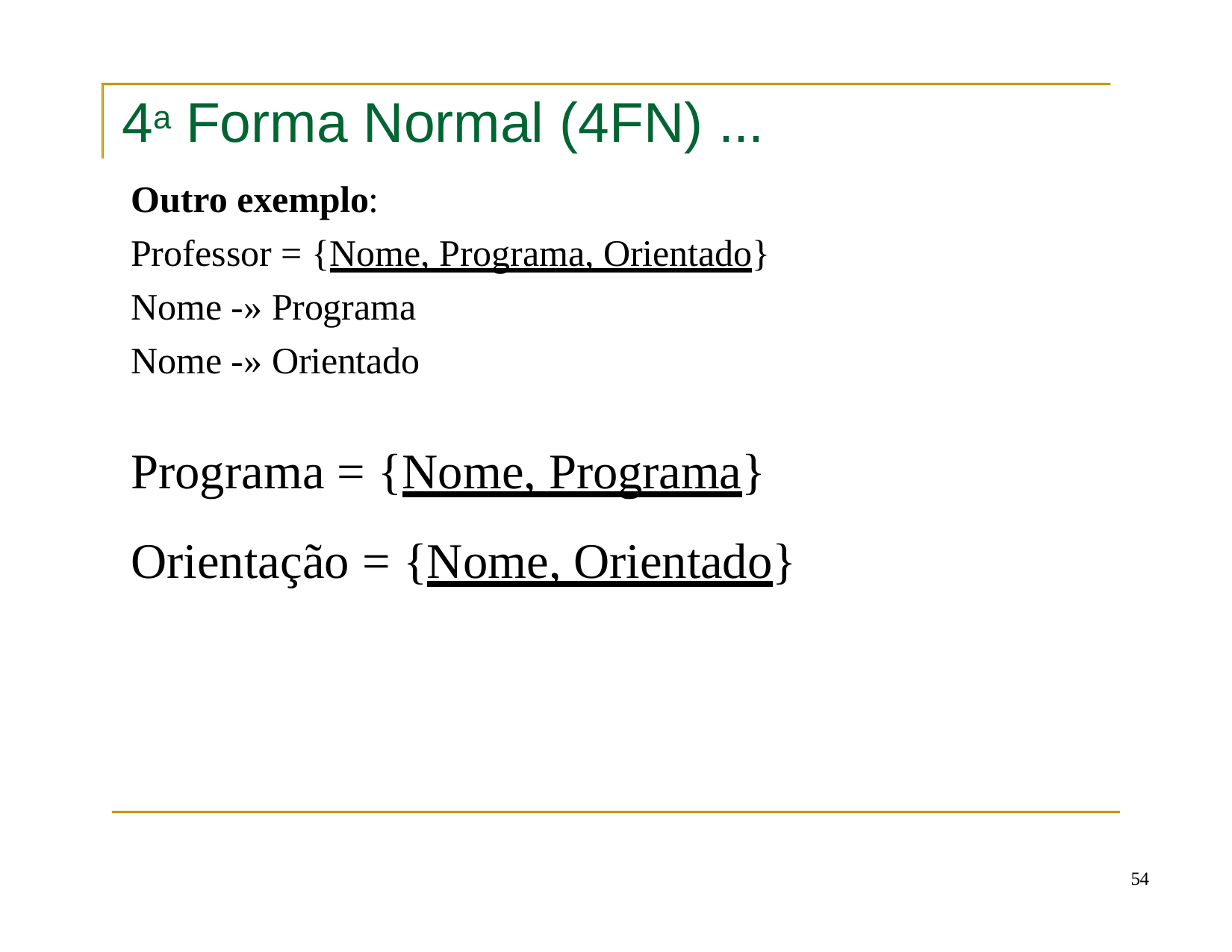

# 4a Forma Normal (4FN) ...
Outro exemplo:
Professor = {Nome, Programa, Orientado} Nome -» Programa
Nome -» Orientado
Programa = {Nome, Programa} Orientação = {Nome, Orientado}

54